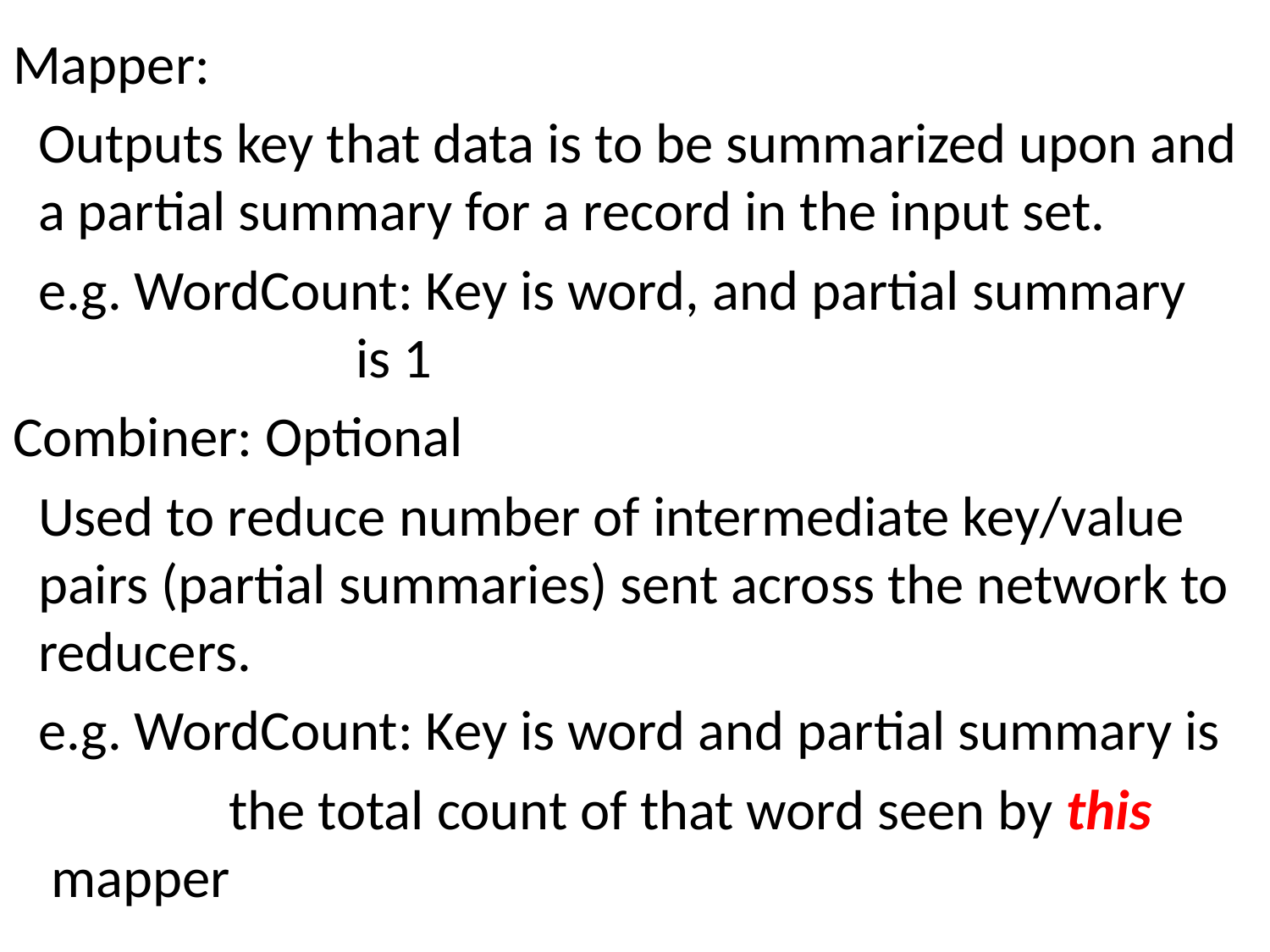

Mapper:
Outputs key that data is to be summarized upon and a partial summary for a record in the input set.
e.g. WordCount: Key is word, and partial summary  		     is 1
Combiner: Optional
Used to reduce number of intermediate key/value pairs (partial summaries) sent across the network to reducers.
e.g. WordCount: Key is word and partial summary is
	    the total count of that word seen by this mapper